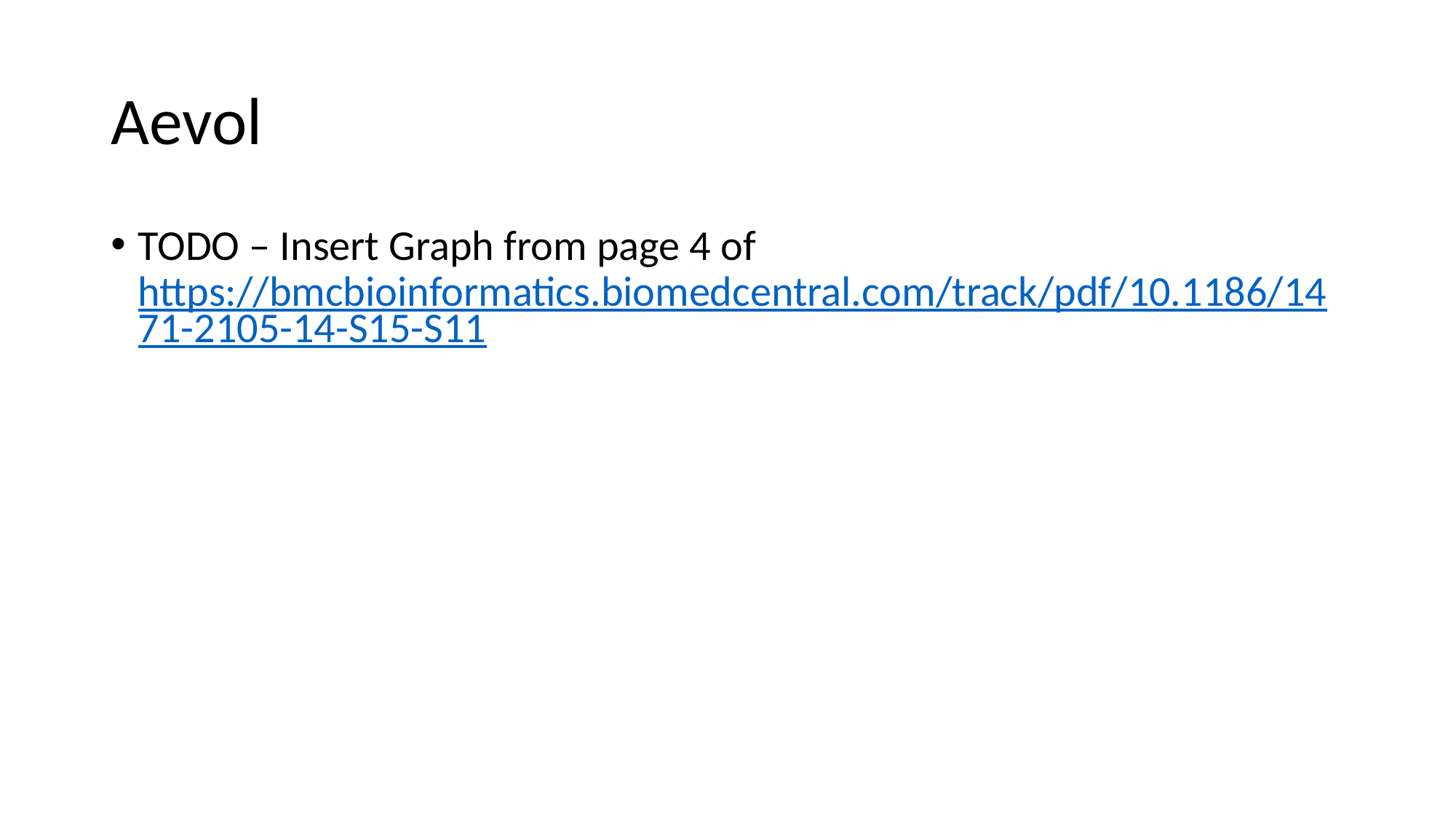

# Aevol
TODO – Insert Graph from page 4 of https://bmcbioinformatics.biomedcentral.com/track/pdf/10.1186/1471-2105-14-S15-S11